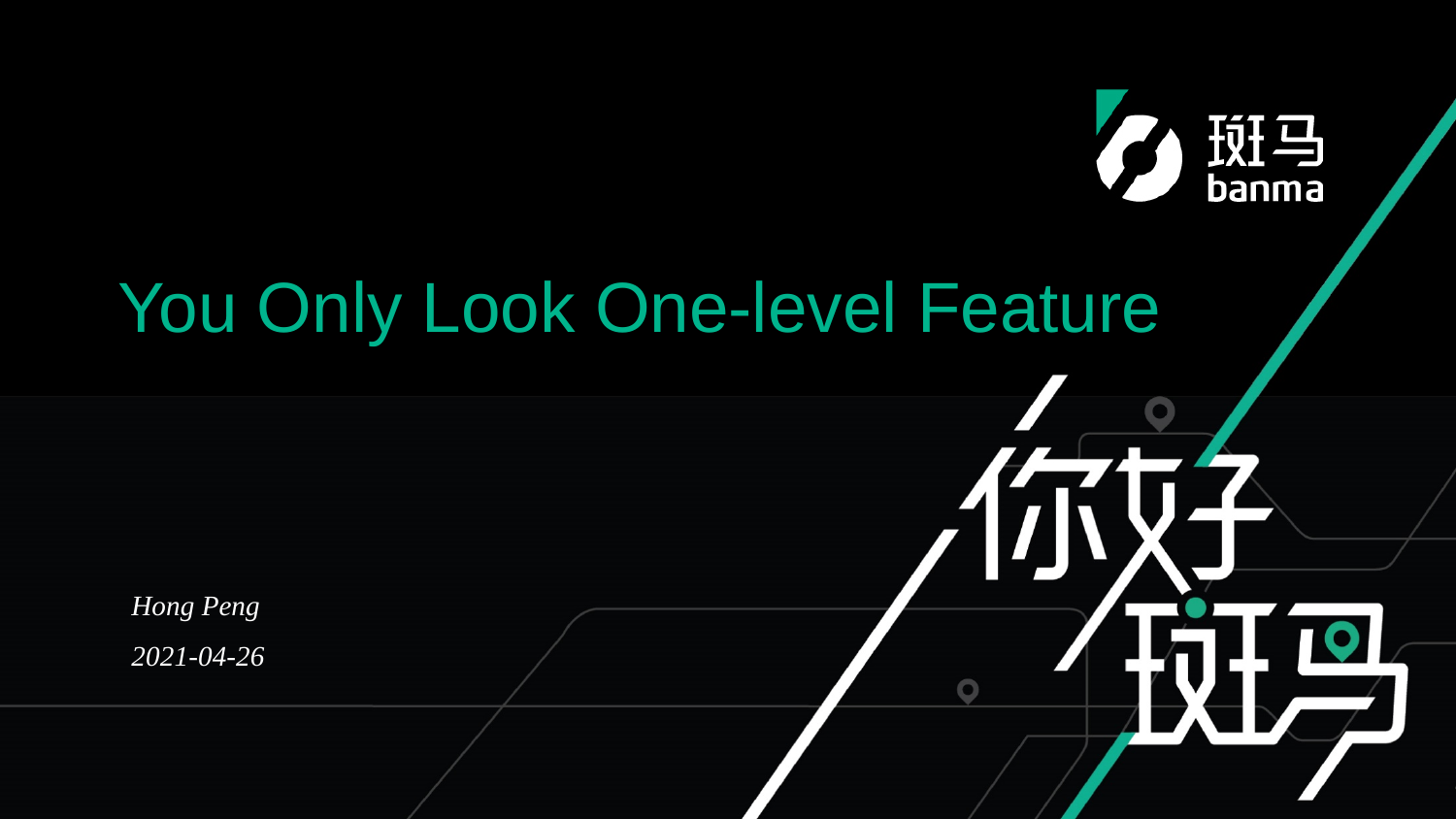

BBAAD9C20180234D78A0072836F0BB80B2B9B204185C2B20A1D98335B1192BB54B49BD38D1663B0022E92508C84680EB82F9210A11D00BD11BBFC267712E2BD824FC20AD1127D64784A92F676FB24AEE5C00E2B6719BDF25D89661977CEE6C48DE862697FE3
# You Only Look One-level Feature
Hong Peng
2021-04-26